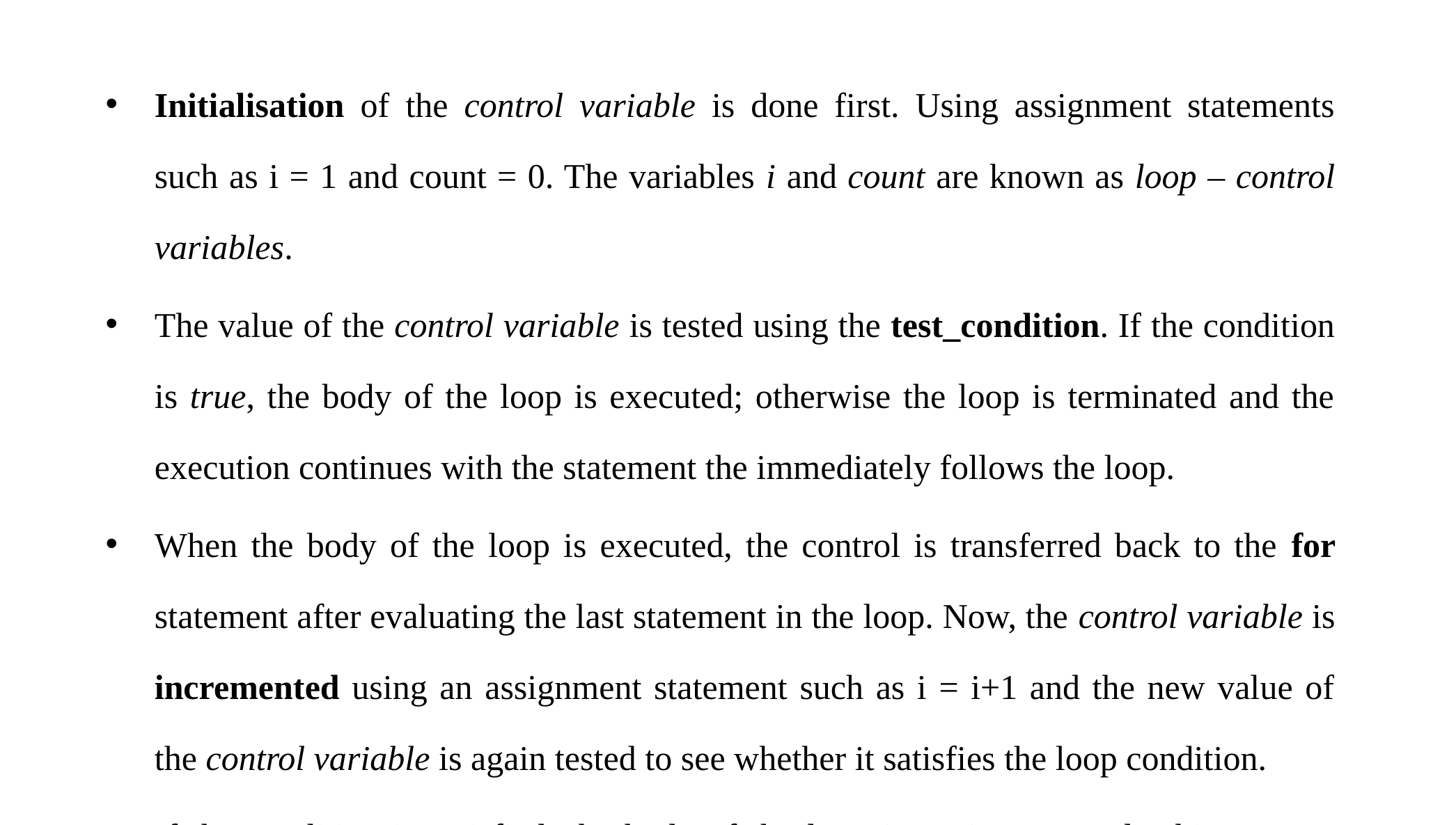

Initialisation of the control variable is done first. Using assignment statements such as i = 1 and count = 0. The variables i and count are known as loop – control variables.
The value of the control variable is tested using the test_condition. If the condition is true, the body of the loop is executed; otherwise the loop is terminated and the execution continues with the statement the immediately follows the loop.
When the body of the loop is executed, the control is transferred back to the for statement after evaluating the last statement in the loop. Now, the control variable is incremented using an assignment statement such as i = i+1 and the new value of the control variable is again tested to see whether it satisfies the loop condition.
If the condition is satisfied, the body of the loop is again executed. This process continues till the value of the control variable fails to satisfy the test_condition.